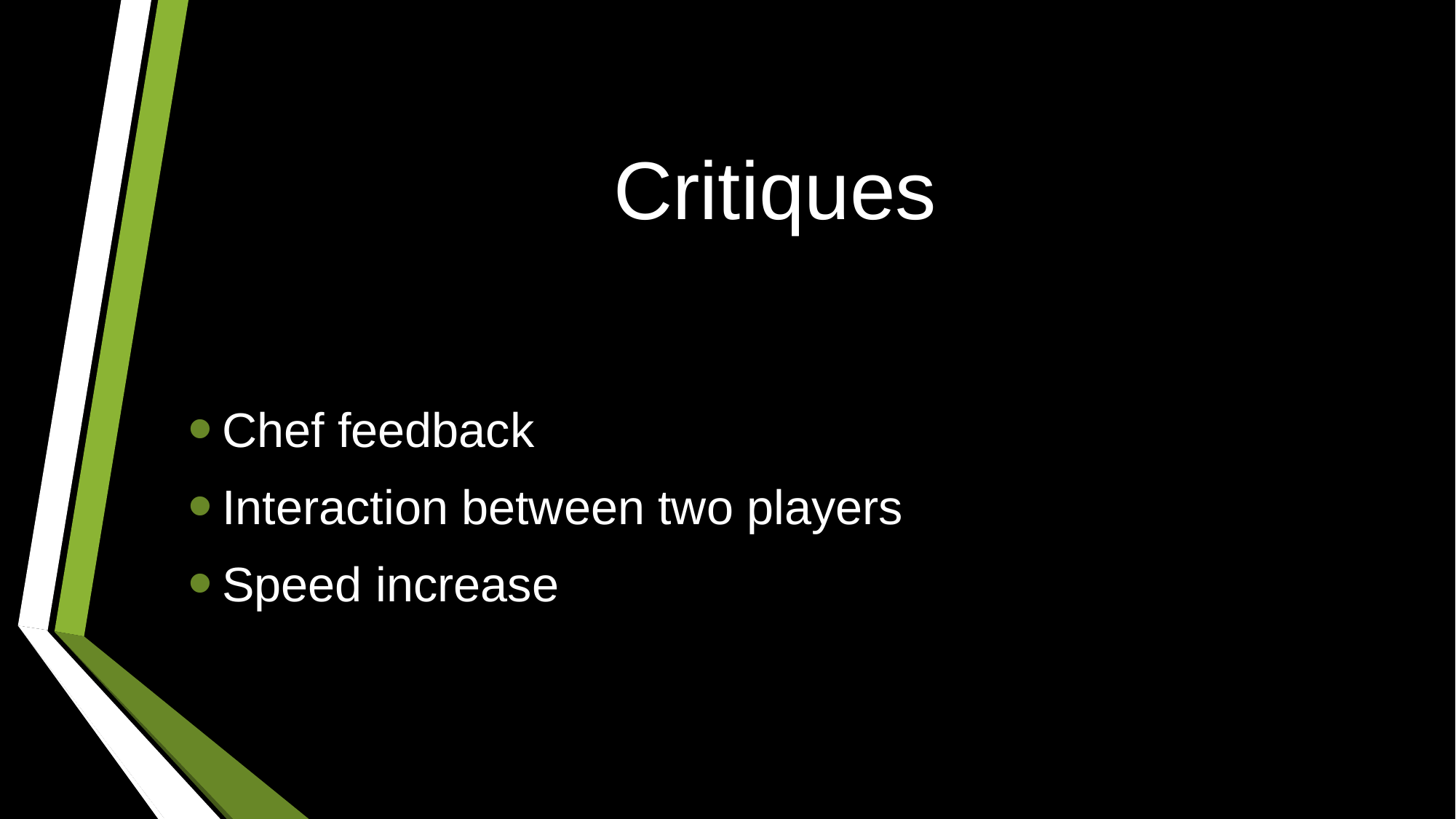

# Critiques
Chef feedback
Interaction between two players
Speed increase